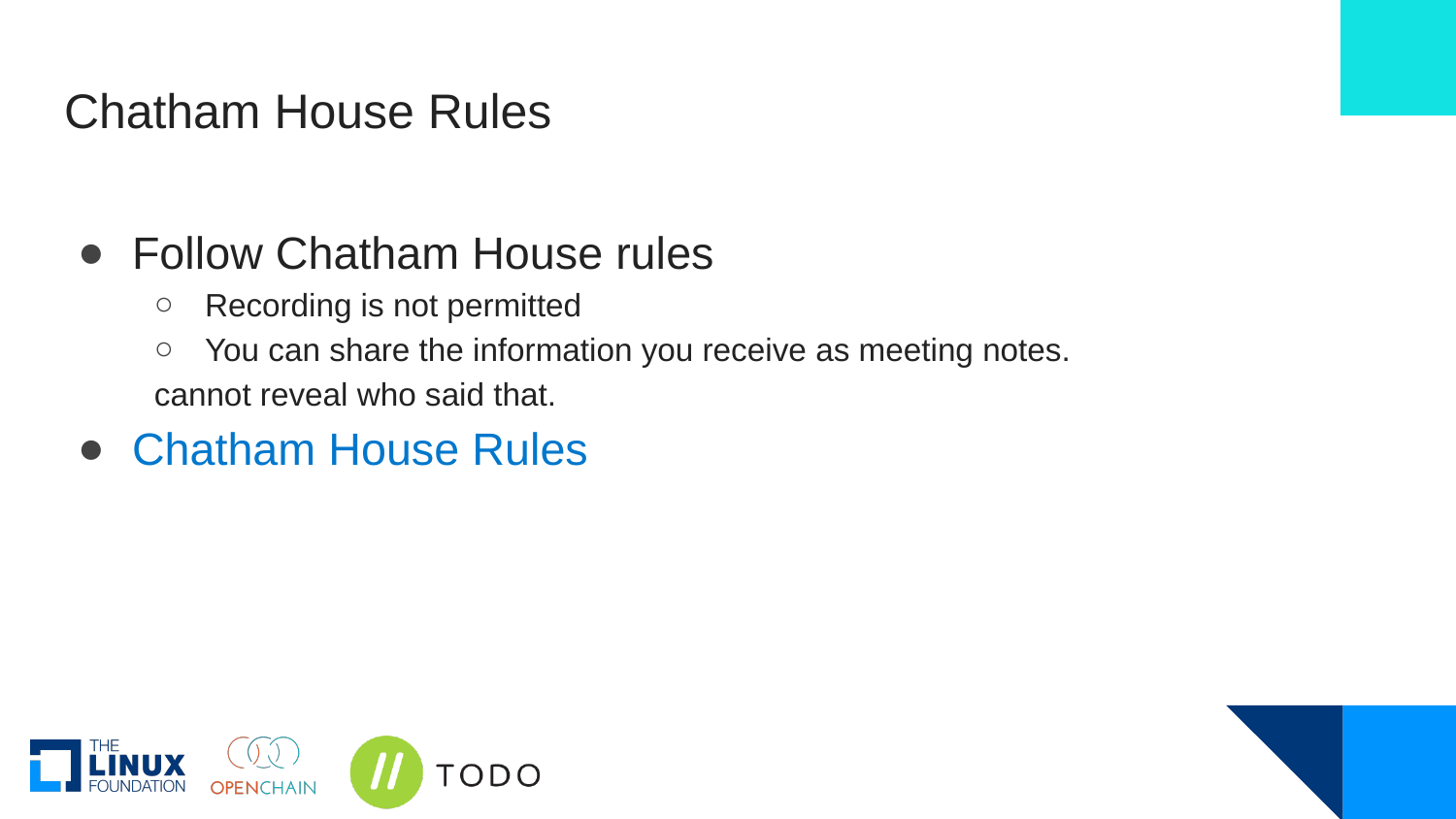

# Chatham House Rules
Follow Chatham House rules
Recording is not permitted
You can share the information you receive as meeting notes.
cannot reveal who said that.
Chatham House Rules